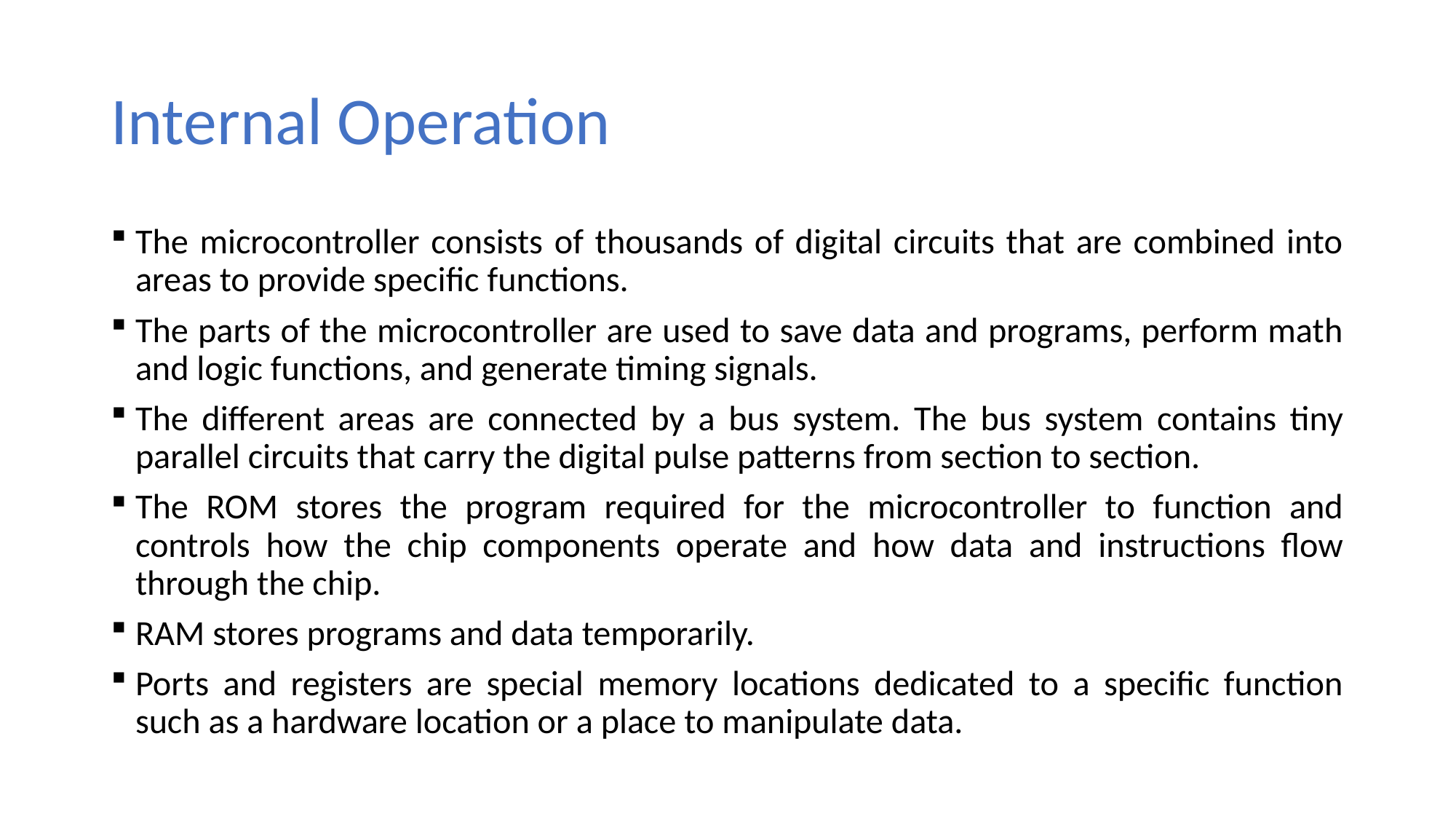

# Internal Operation
The microcontroller consists of thousands of digital circuits that are combined into areas to provide specific functions.
The parts of the microcontroller are used to save data and programs, perform math and logic functions, and generate timing signals.
The different areas are connected by a bus system. The bus system contains tiny parallel circuits that carry the digital pulse patterns from section to section.
The ROM stores the program required for the microcontroller to function and controls how the chip components operate and how data and instructions flow through the chip.
RAM stores programs and data temporarily.
Ports and registers are special memory locations dedicated to a specific function such as a hardware location or a place to manipulate data.